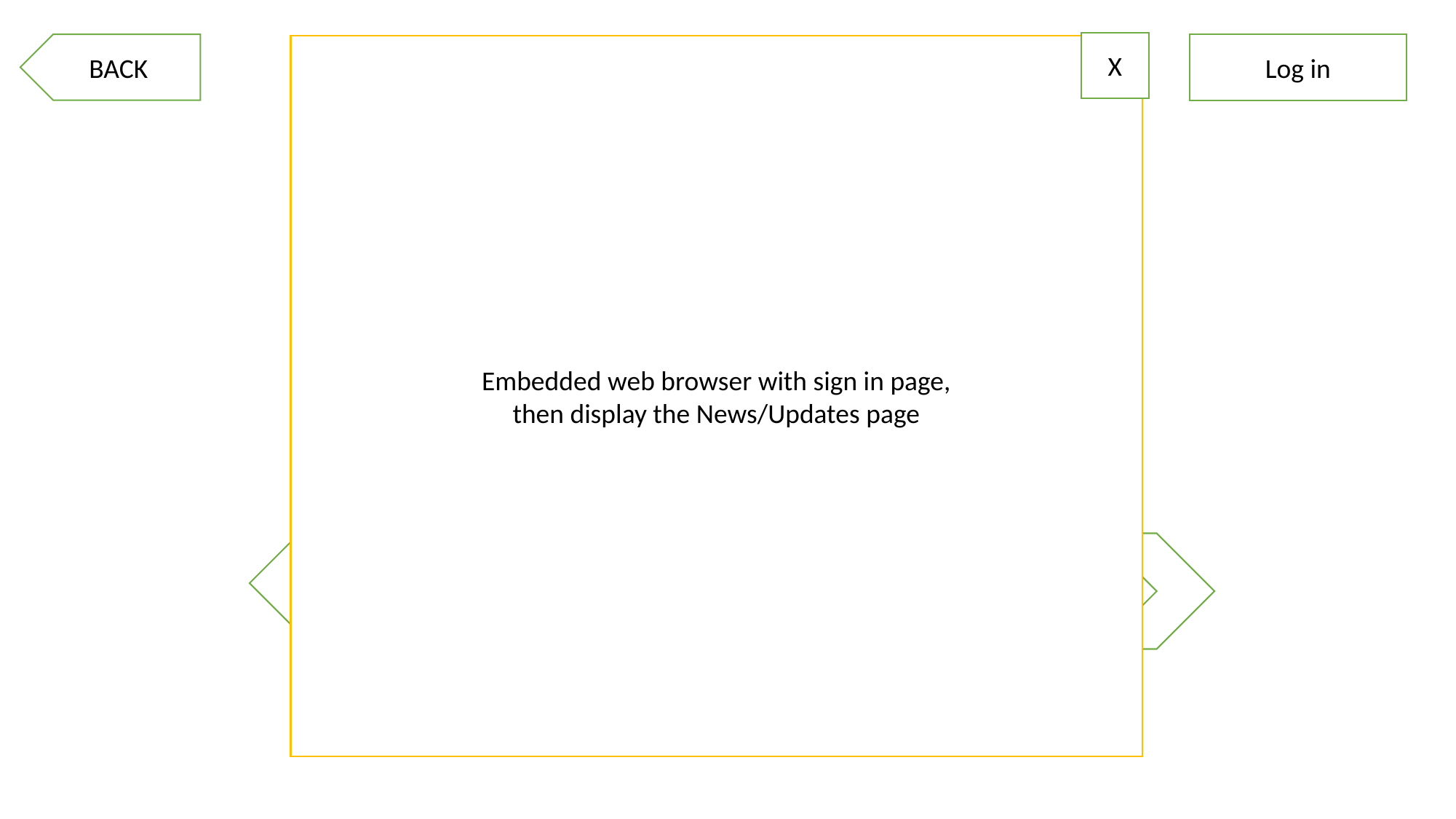

X
BACK
Log in
Embedded web browser with sign in page,
then display the News/Updates page
Logo

Menu Item